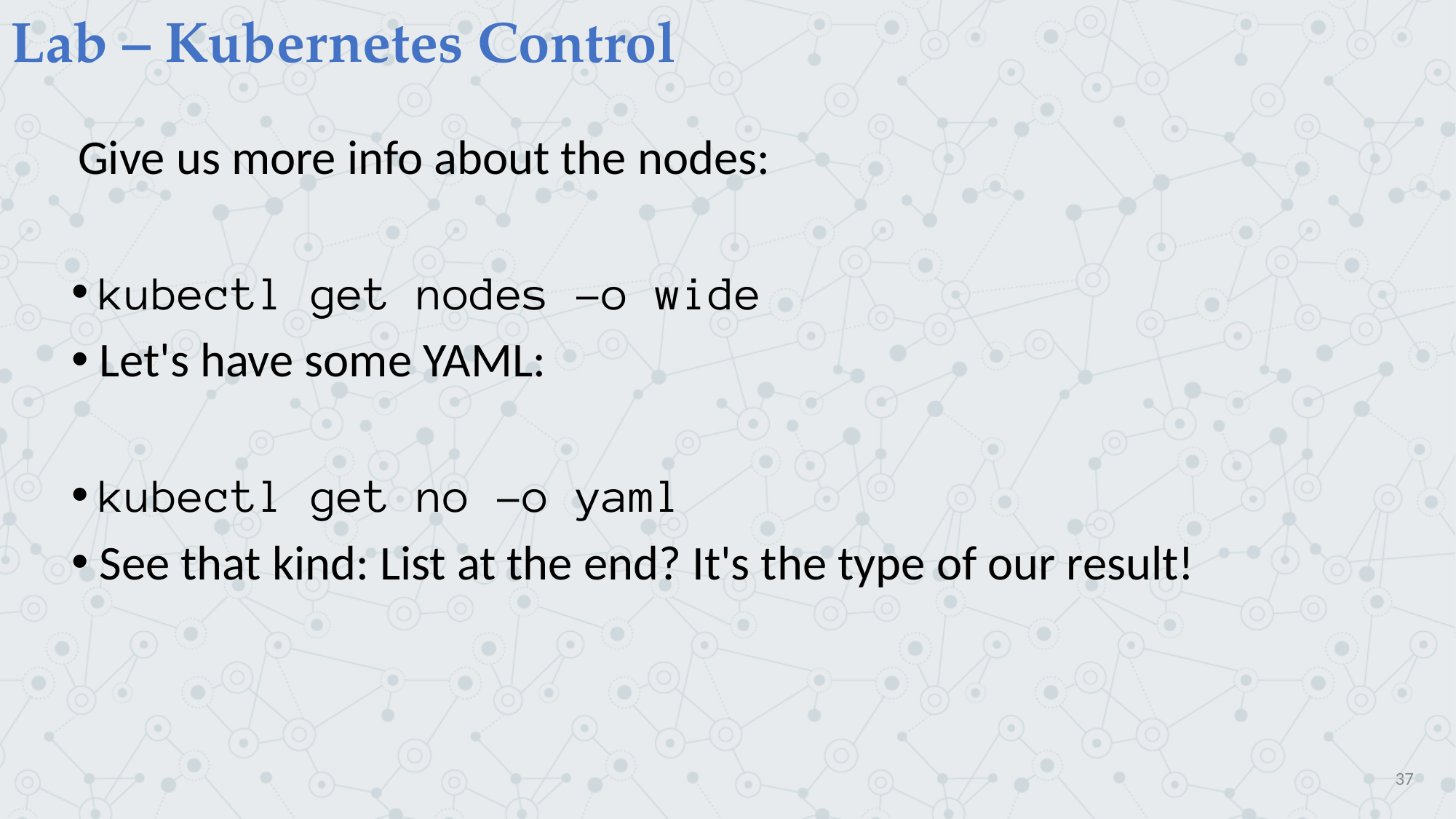

Lab – Kubernetes Control
Give us more info about the nodes:

kubectl get nodes -o wide
Let's have some YAML:

kubectl get no -o yaml
See that kind: List at the end? It's the type of our result!

37